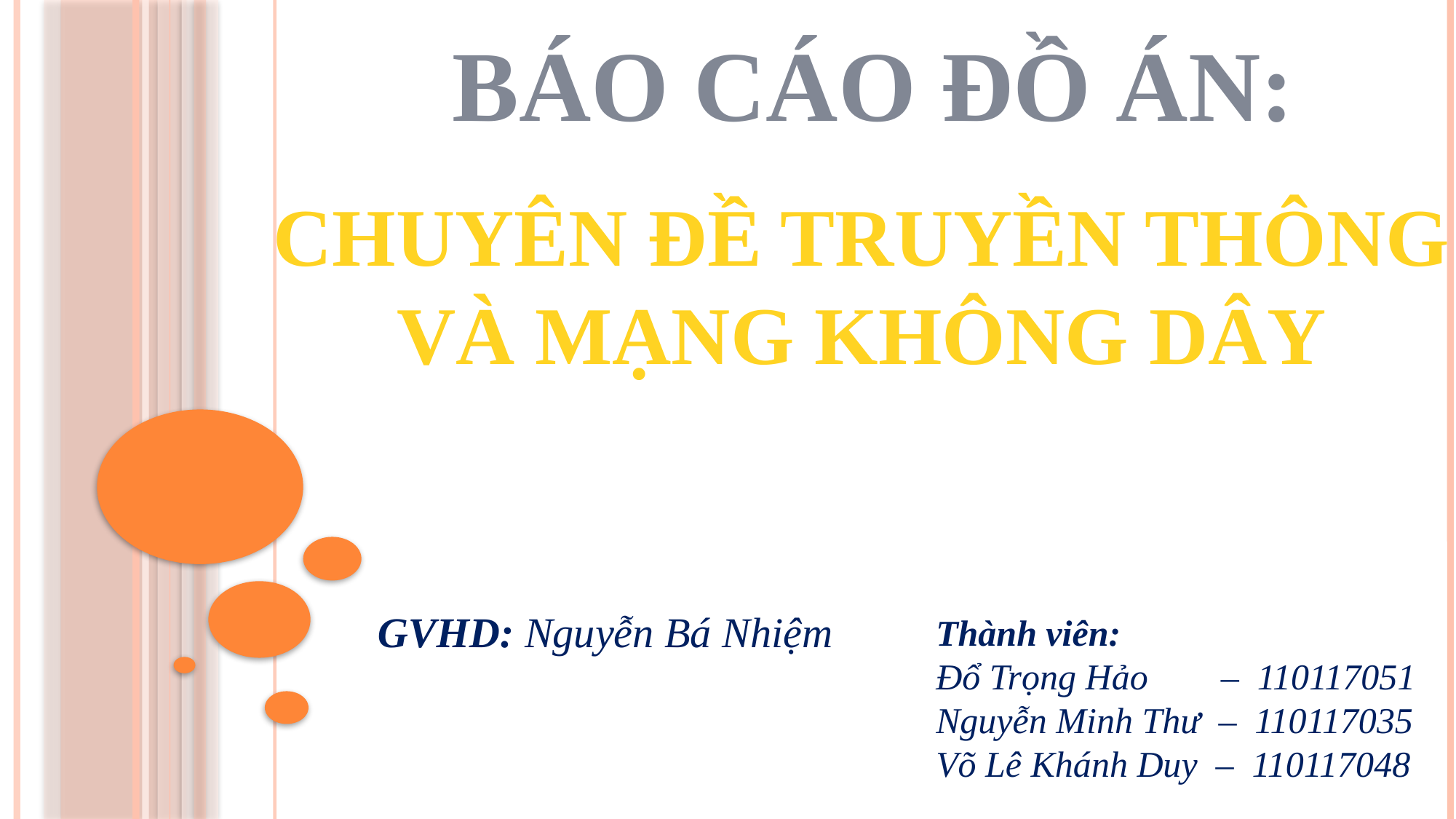

BÁO CÁO ĐỒ ÁN:
CHUYÊN ĐỀ TRUYỀN THÔNG VÀ MẠNG KHÔNG DÂY
GVHD: Nguyễn Bá Nhiệm
Thành viên:
Đổ Trọng Hảo        –  110117051
Nguyễn Minh Thư  –  110117035
Võ Lê Khánh Duy  –  110117048